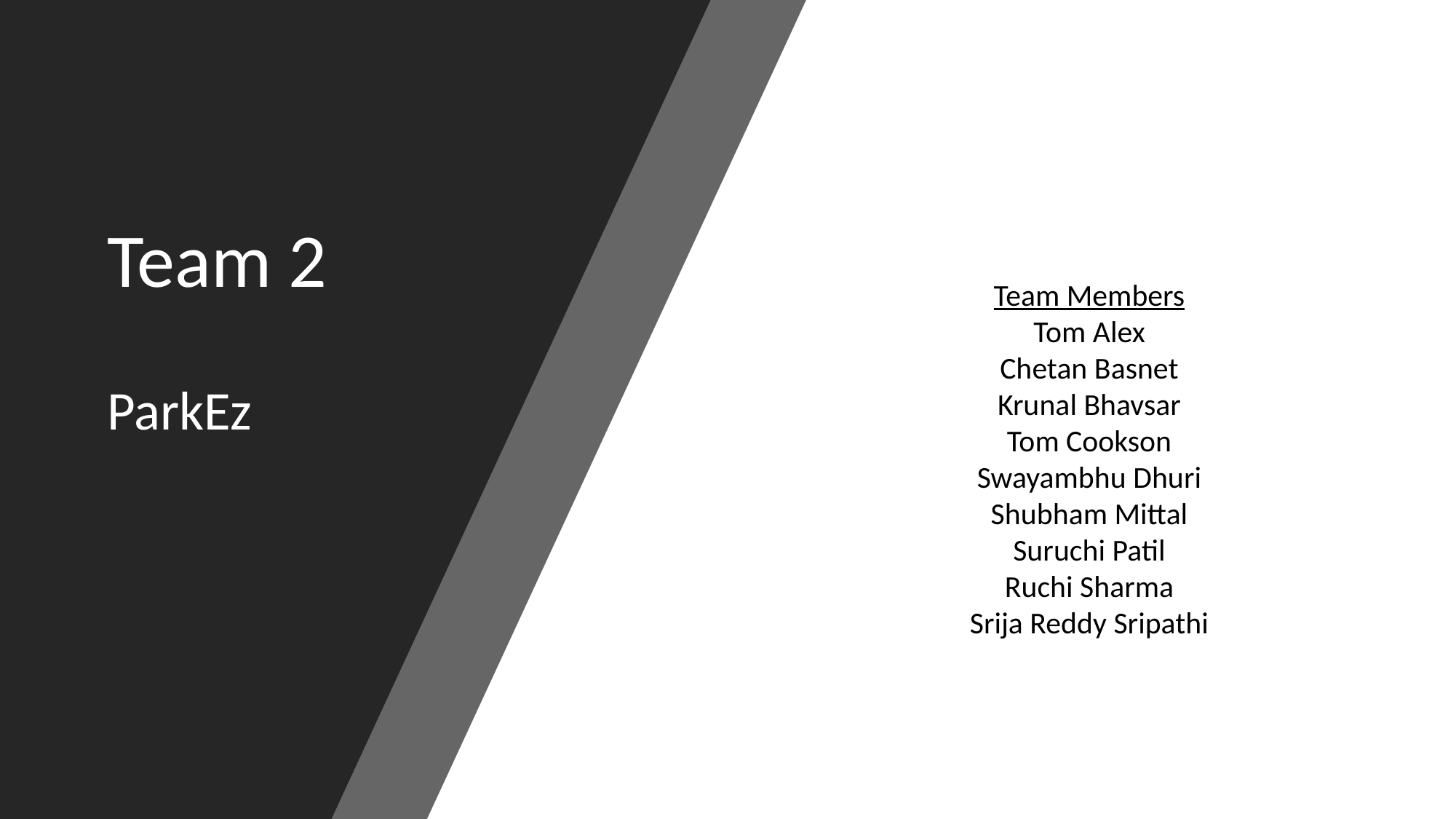

# Team 2
Team Members
Tom Alex
Chetan Basnet
Krunal Bhavsar
Tom Cookson
Swayambhu Dhuri
Shubham Mittal
Suruchi Patil
Ruchi Sharma
Srija Reddy Sripathi

ParkEz